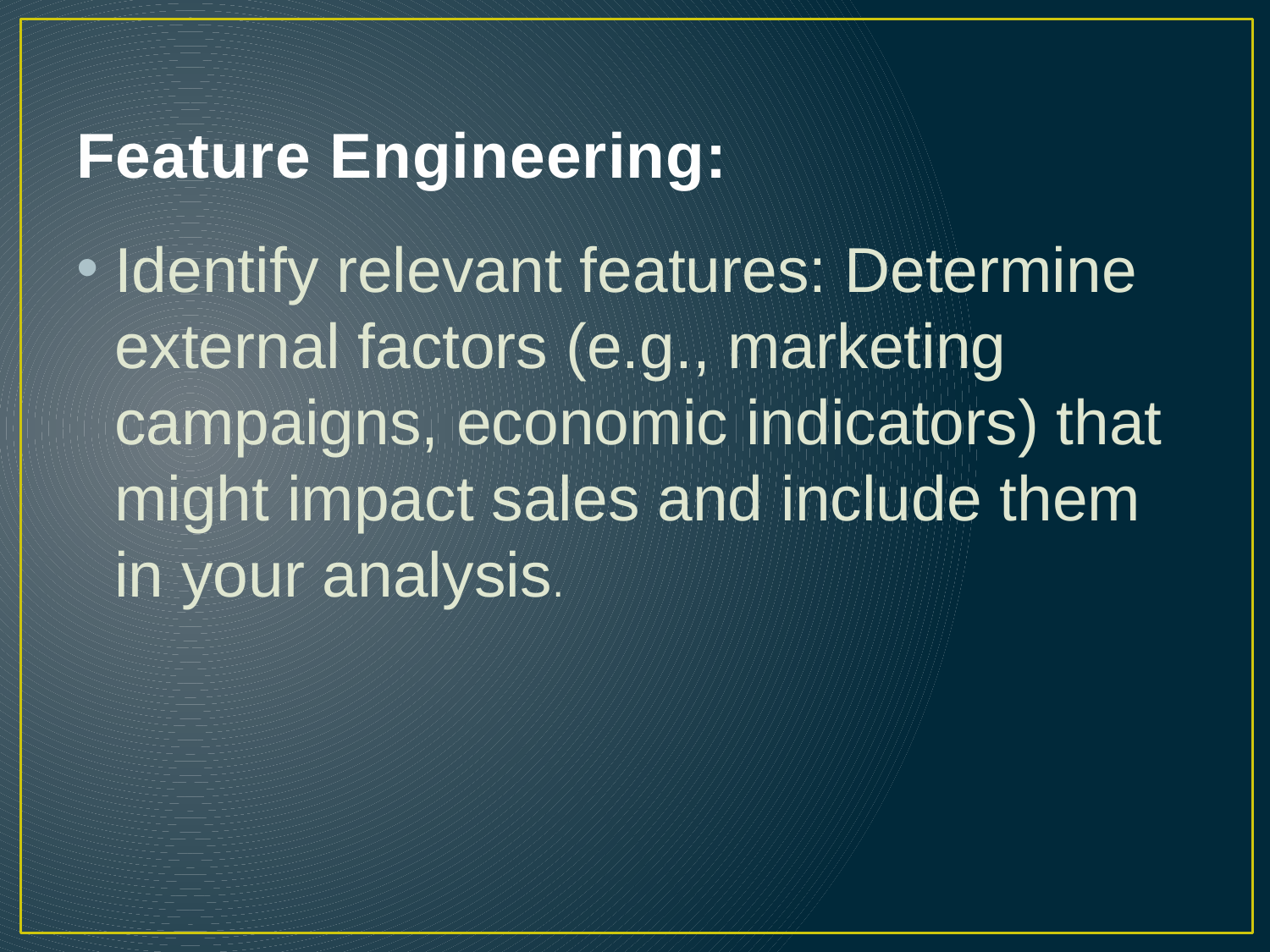

# Feature Engineering:
Identify relevant features: Determine external factors (e.g., marketing campaigns, economic indicators) that might impact sales and include them in your analysis.